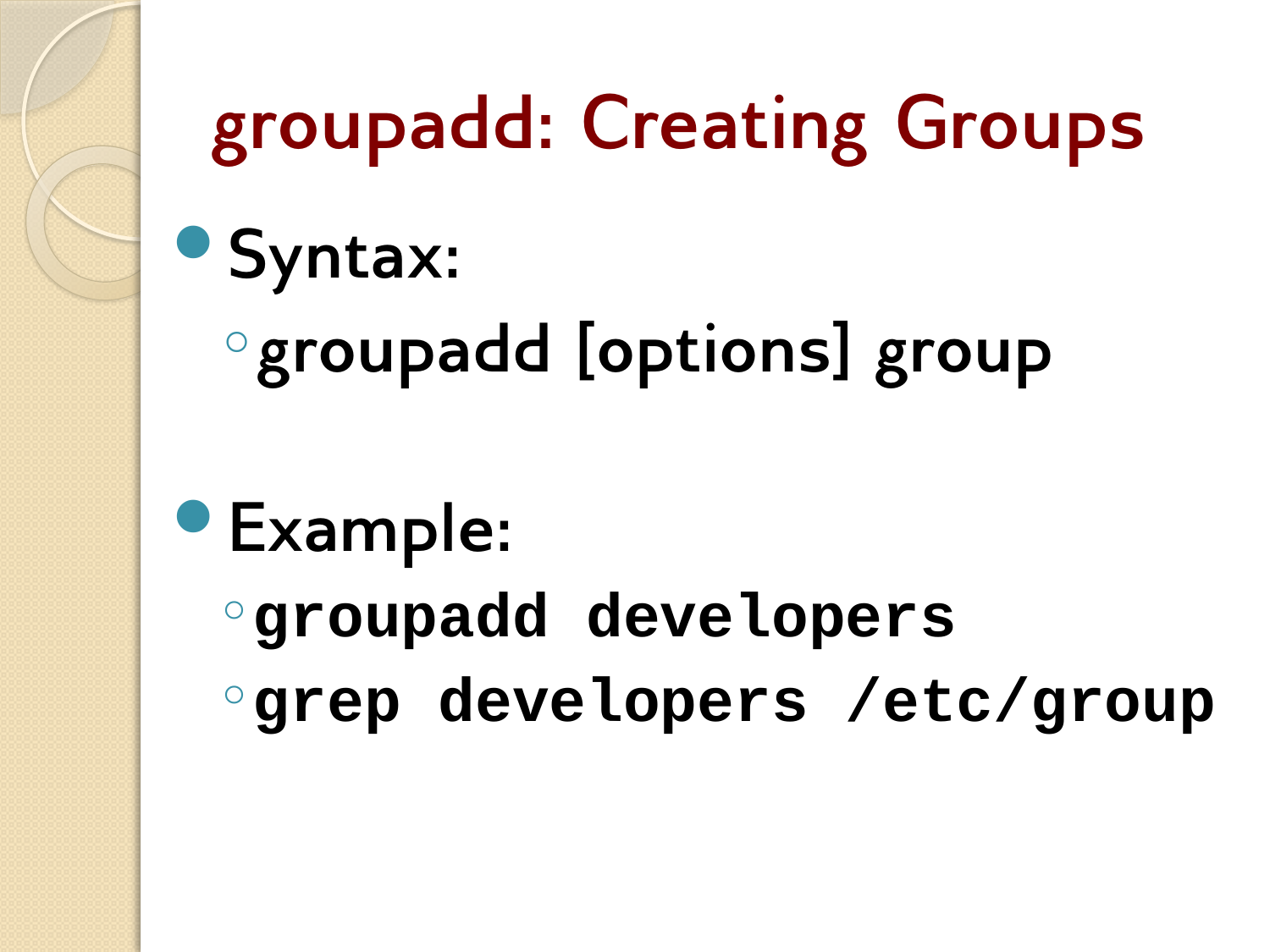

# groupadd: Creating Groups
Syntax:
groupadd [options] group
Example:
groupadd developers
grep developers /etc/group